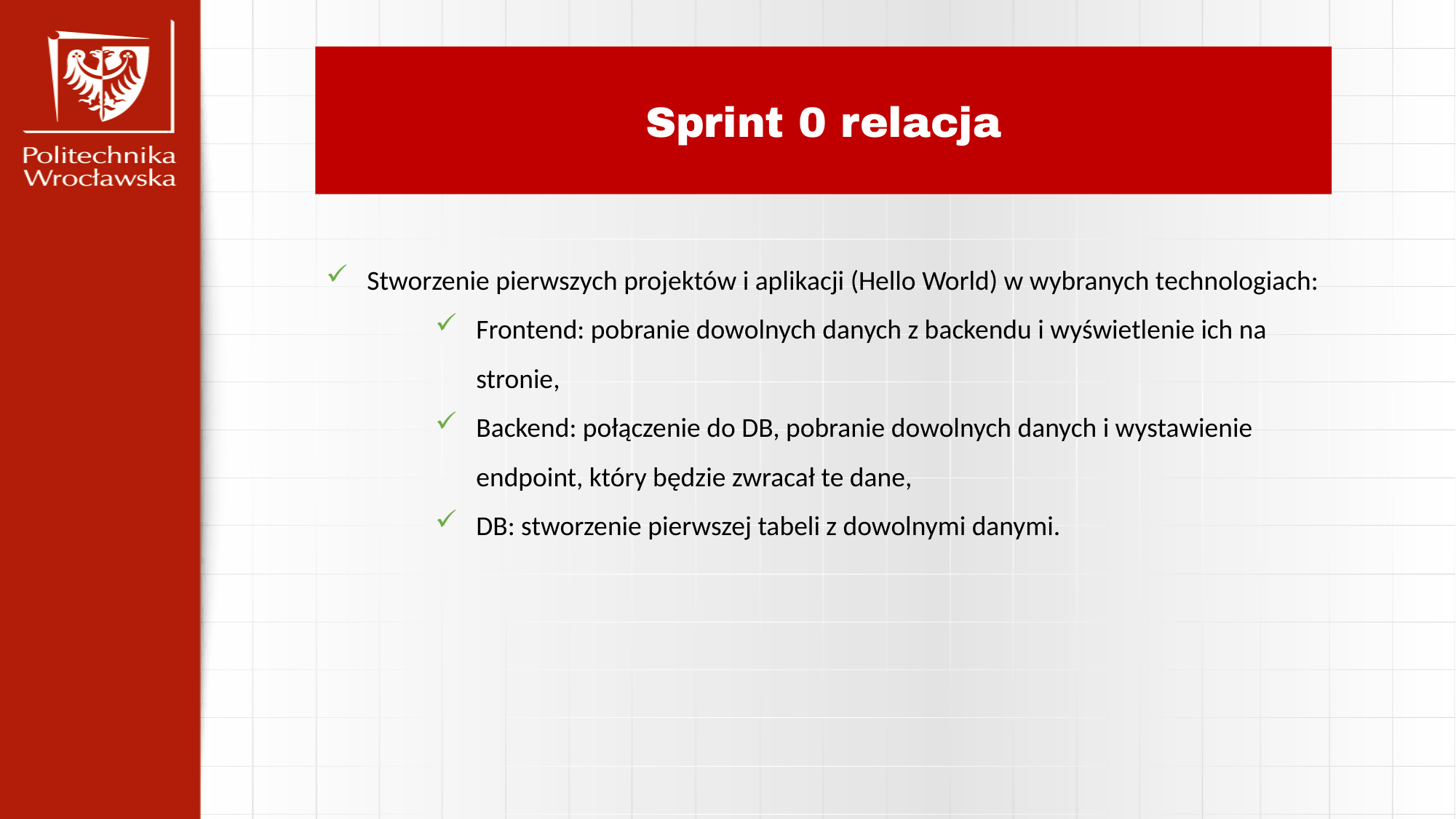

Sprint 0 relacja
Stworzenie pierwszych projektów i aplikacji (Hello World) w wybranych technologiach:
Frontend: pobranie dowolnych danych z backendu i wyświetlenie ich na stronie,
Backend: połączenie do DB, pobranie dowolnych danych i wystawienie endpoint, który będzie zwracał te dane,
DB: stworzenie pierwszej tabeli z dowolnymi danymi.